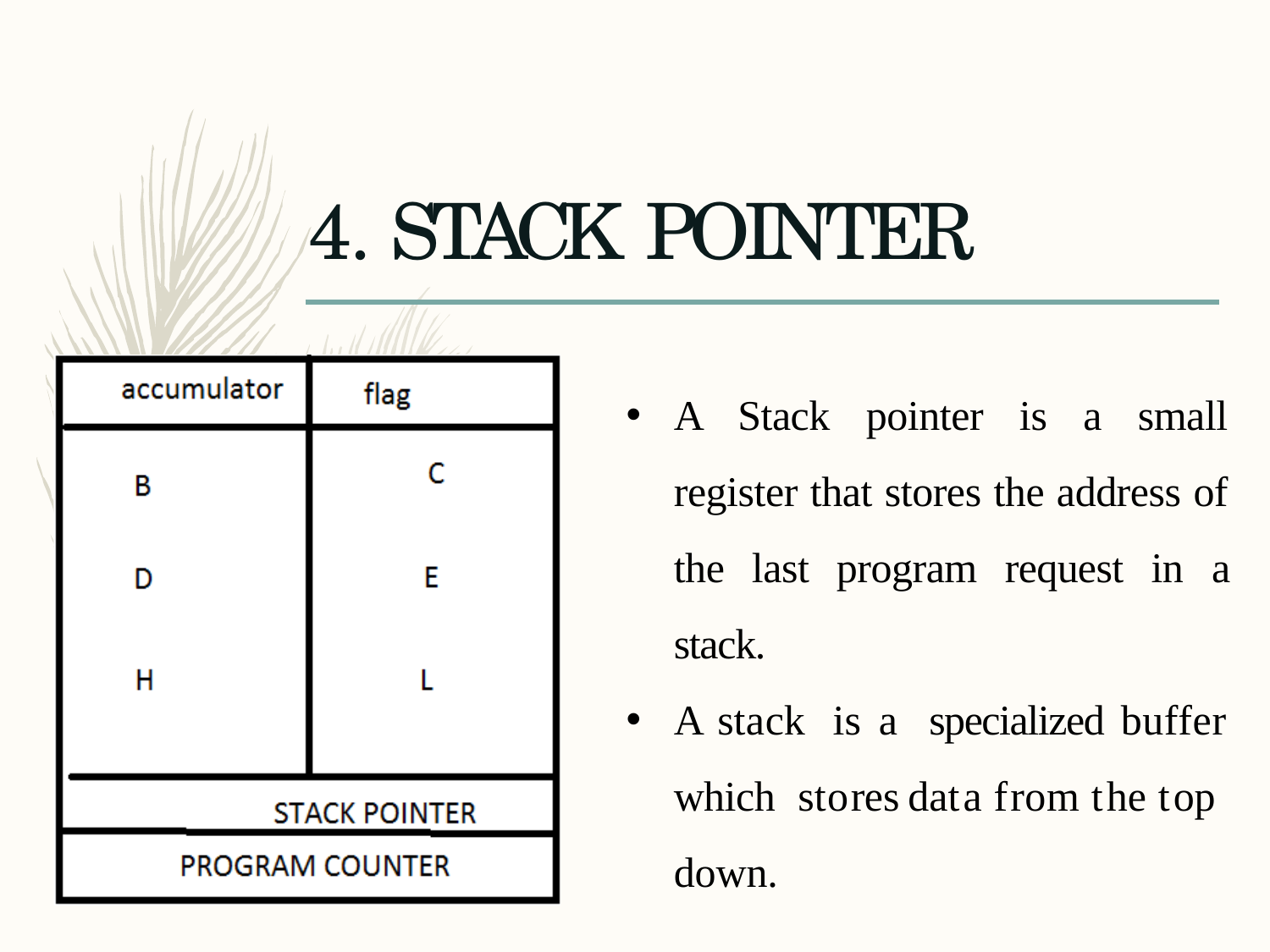

# 4. STACK POINTER

A Stack pointer is a small register that stores the address of the last program request in a stack.
A stack	 is a  specialized buffer which  stores data from the top  down.